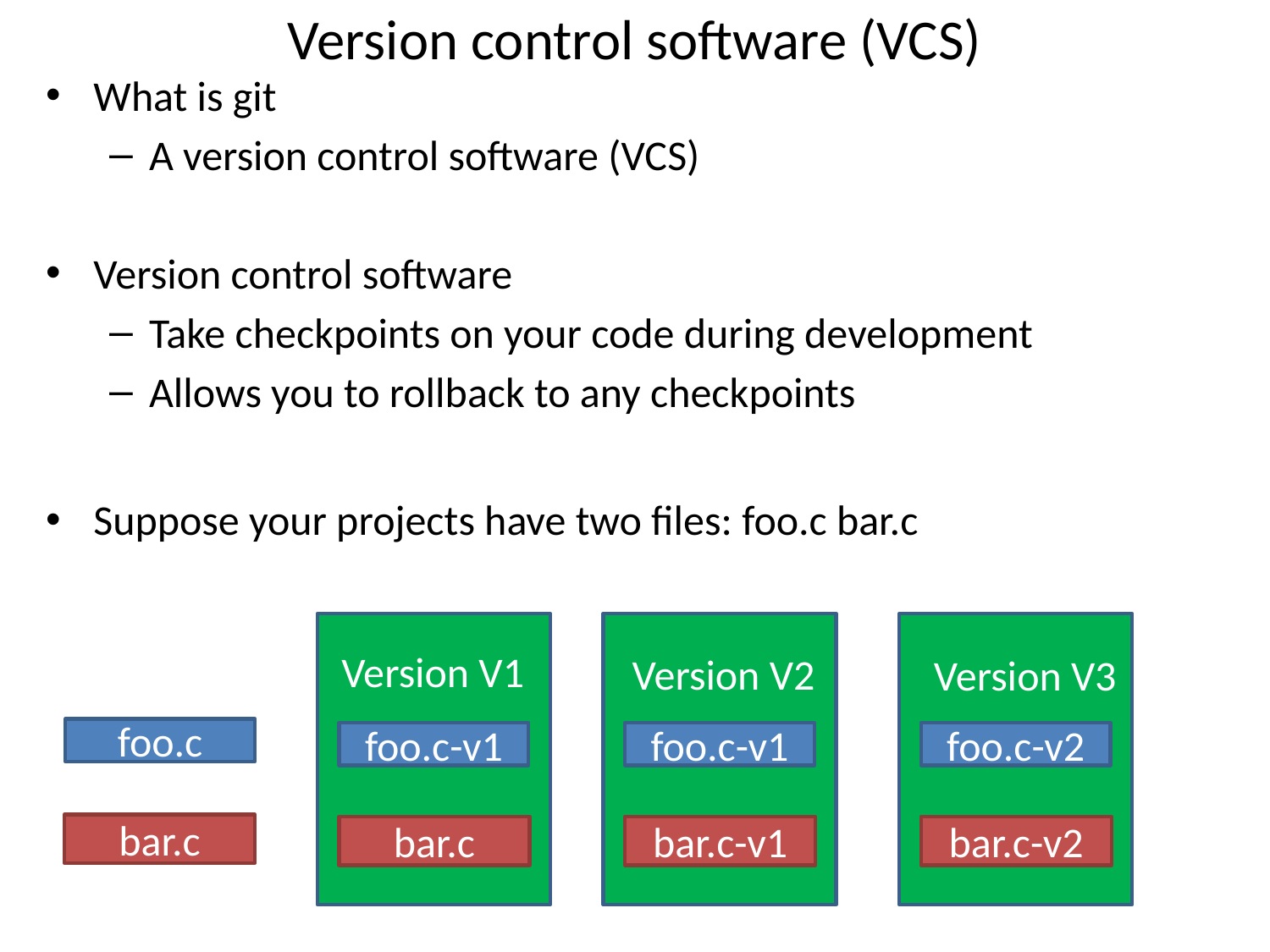

# Version control software (VCS)
What is git
A version control software (VCS)

Version control software
Take checkpoints on your code during development
Allows you to rollback to any checkpoints

Suppose your projects have two files: foo.c bar.c

Version V1
foo.c-v1
bar.c

Version V2
foo.c-v1
bar.c-v1

Version V3
foo.c-v2
bar.c-v2
foo.c
bar.c